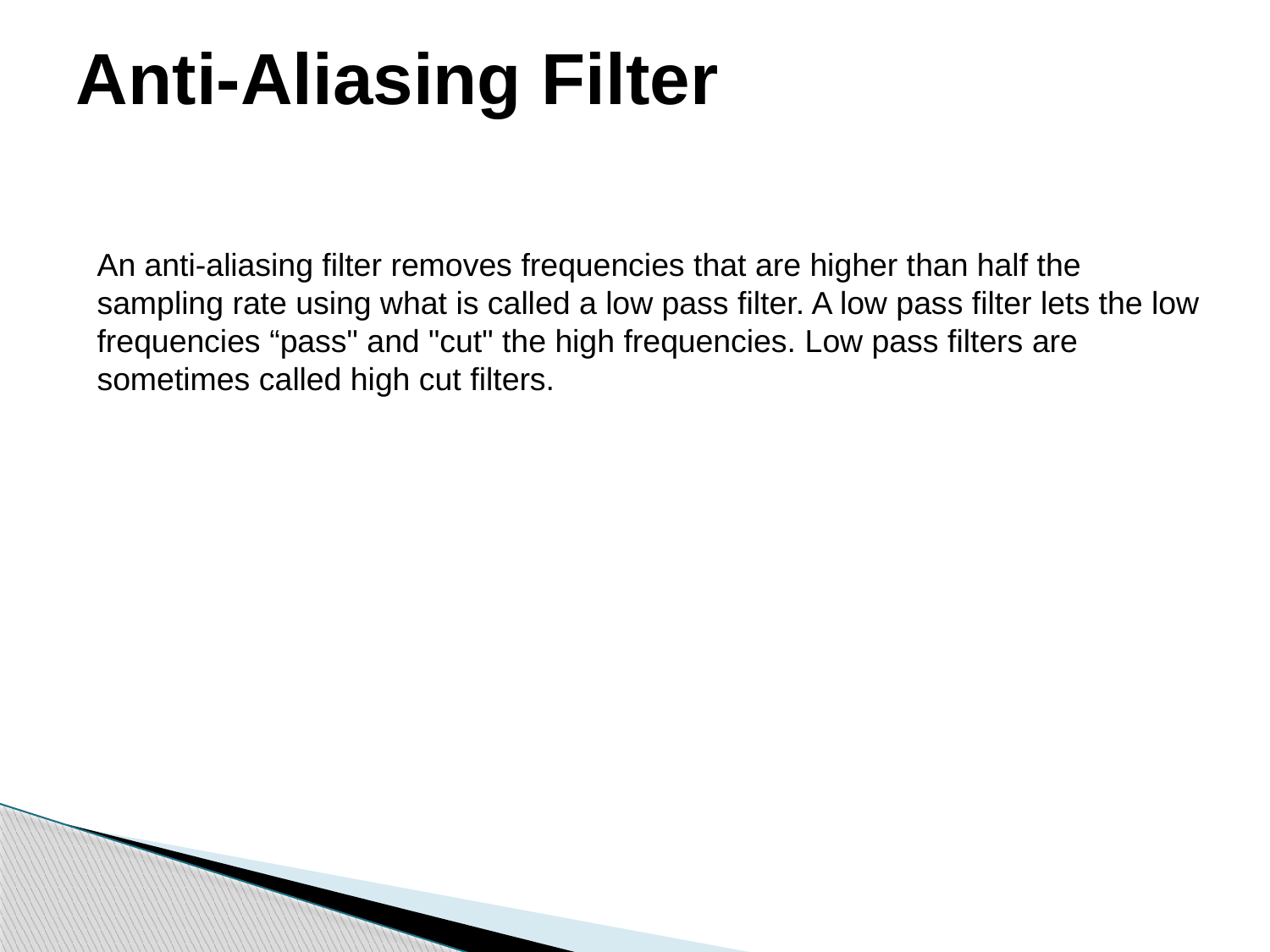

# Anti-Aliasing Filter
An anti-aliasing filter removes frequencies that are higher than half the sampling rate using what is called a low pass filter. A low pass filter lets the low frequencies “pass" and "cut" the high frequencies. Low pass filters are sometimes called high cut filters.